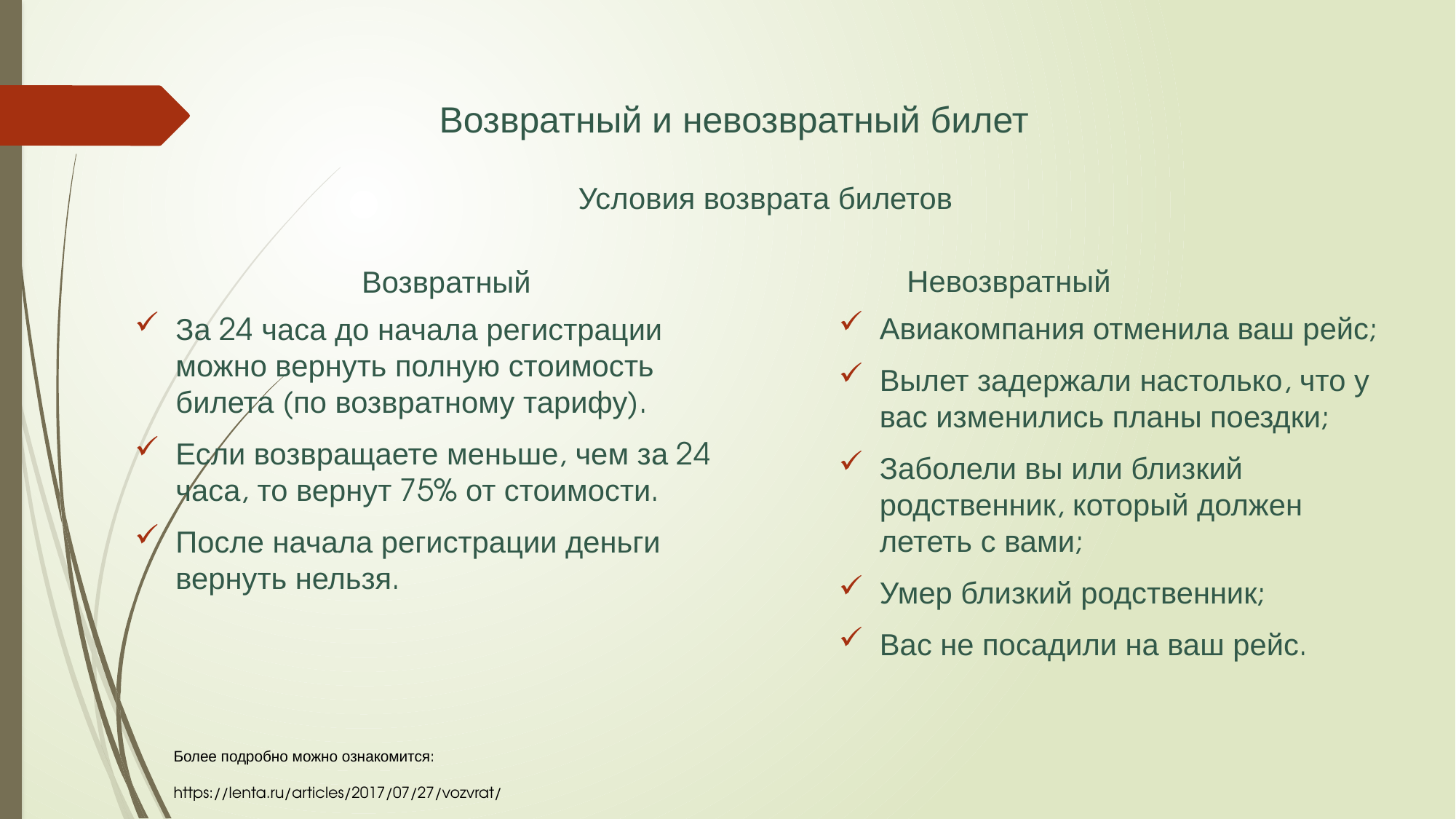

# Возвратный и невозвратный билет
Условия возврата билетов
Невозвратный
Возвратный
Авиакомпания отменила ваш рейс;
Вылет задержали настолько, что у вас изменились планы поездки;
Заболели вы или близкий родственник, который должен лететь с вами;
Умер близкий родственник;
Вас не посадили на ваш рейс.
За 24 часа до начала регистрации можно вернуть полную стоимость билета (по возвратному тарифу).
Если возвращаете меньше, чем за 24 часа, то вернут 75% от стоимости.
После начала регистрации деньги вернуть нельзя.

Более подробно можно ознакомится:

https://lenta.ru/articles/2017/07/27/vozvrat/